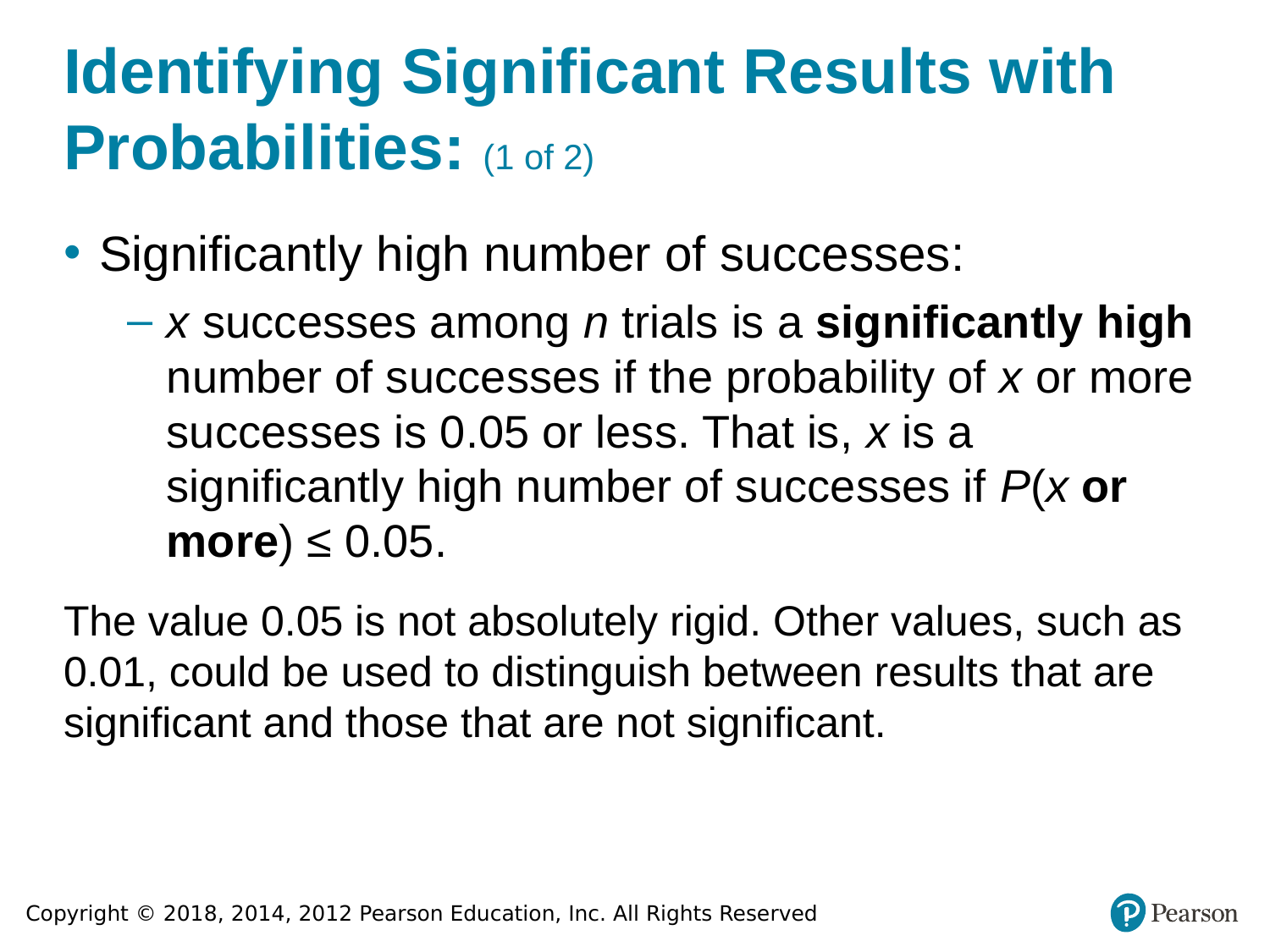

# Identifying Significant Results with Probabilities: (1 of 2)
Significantly high number of successes:
x successes among n trials is a significantly high number of successes if the probability of x or more successes is 0.05 or less. That is, x is a significantly high number of successes if P(x or more) ≤ 0.05.
The value 0.05 is not absolutely rigid. Other values, such as 0.01, could be used to distinguish between results that are significant and those that are not significant.